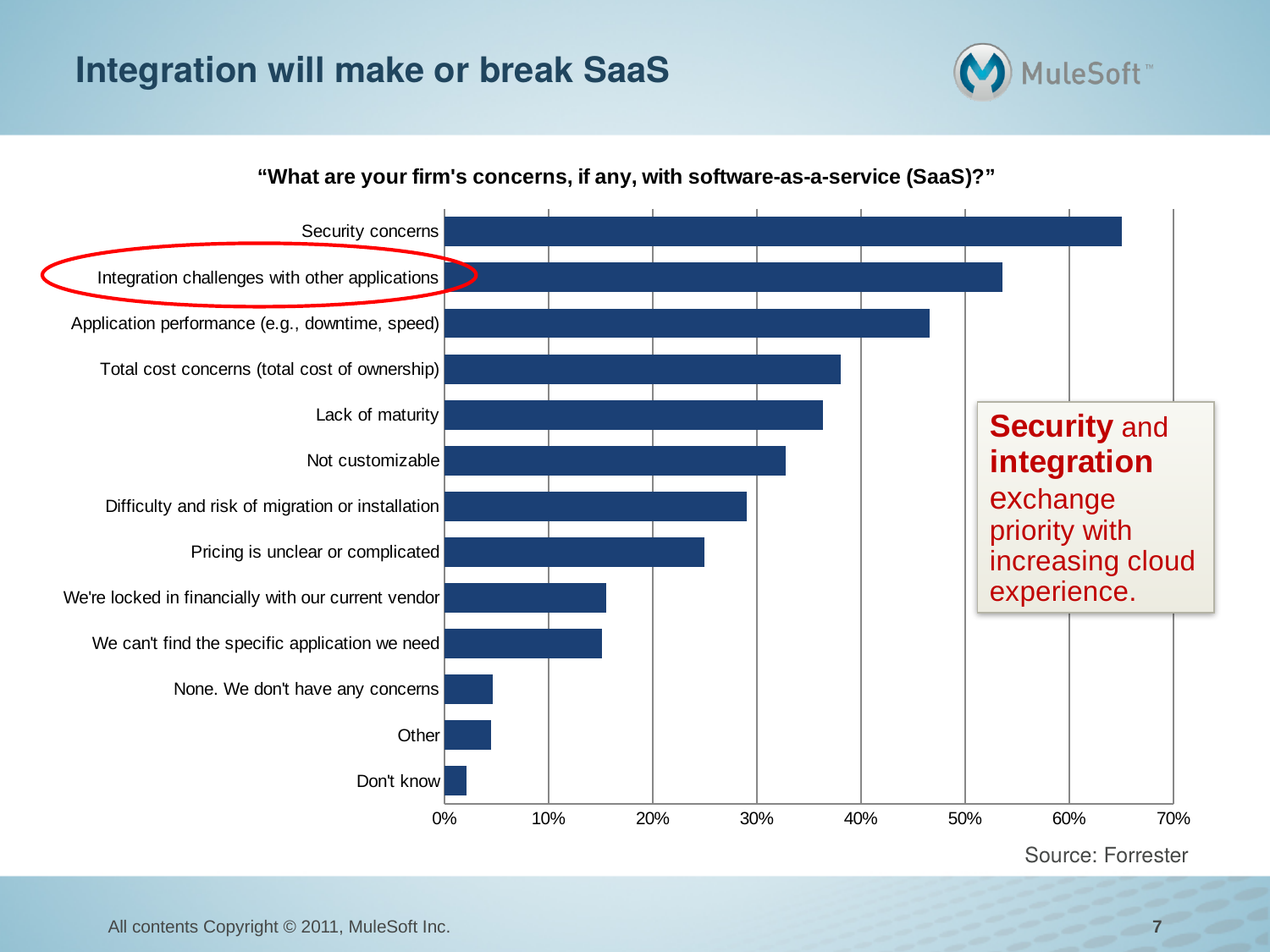

Integration will make or break SaaS

### Chart: “What are your firm's concerns, if any, with software-as-a-service (SaaS)?”

| Category |  |
|---|---|
| Don't know | 0.0208105147864184 |
| Other | 0.0449069003285872 |
| None. We don't have any concerns | 0.0460021905805038 |
| We can't find the specific application we need | 0.151150054764513 |
| We're locked in financially with our current vendor | 0.15553121577218 |
| Pricing is unclear or complicated | 0.249726177437022 |
| Difficulty and risk of migration or installation | 0.290251916757941 |
| Not customizable | 0.327491785323112 |
| Lack of maturity | 0.363636363636364 |
| Total cost concerns (total cost of ownership) | 0.380065717415115 |
| Application performance (e.g., downtime, speed) | 0.465498357064623 |
| Integration challenges with other applications | 0.535596933187295 |
| Security concerns | 0.650602409638557 |
Source: Forrester
All contents Copyright © 2011, MuleSoft Inc.
7